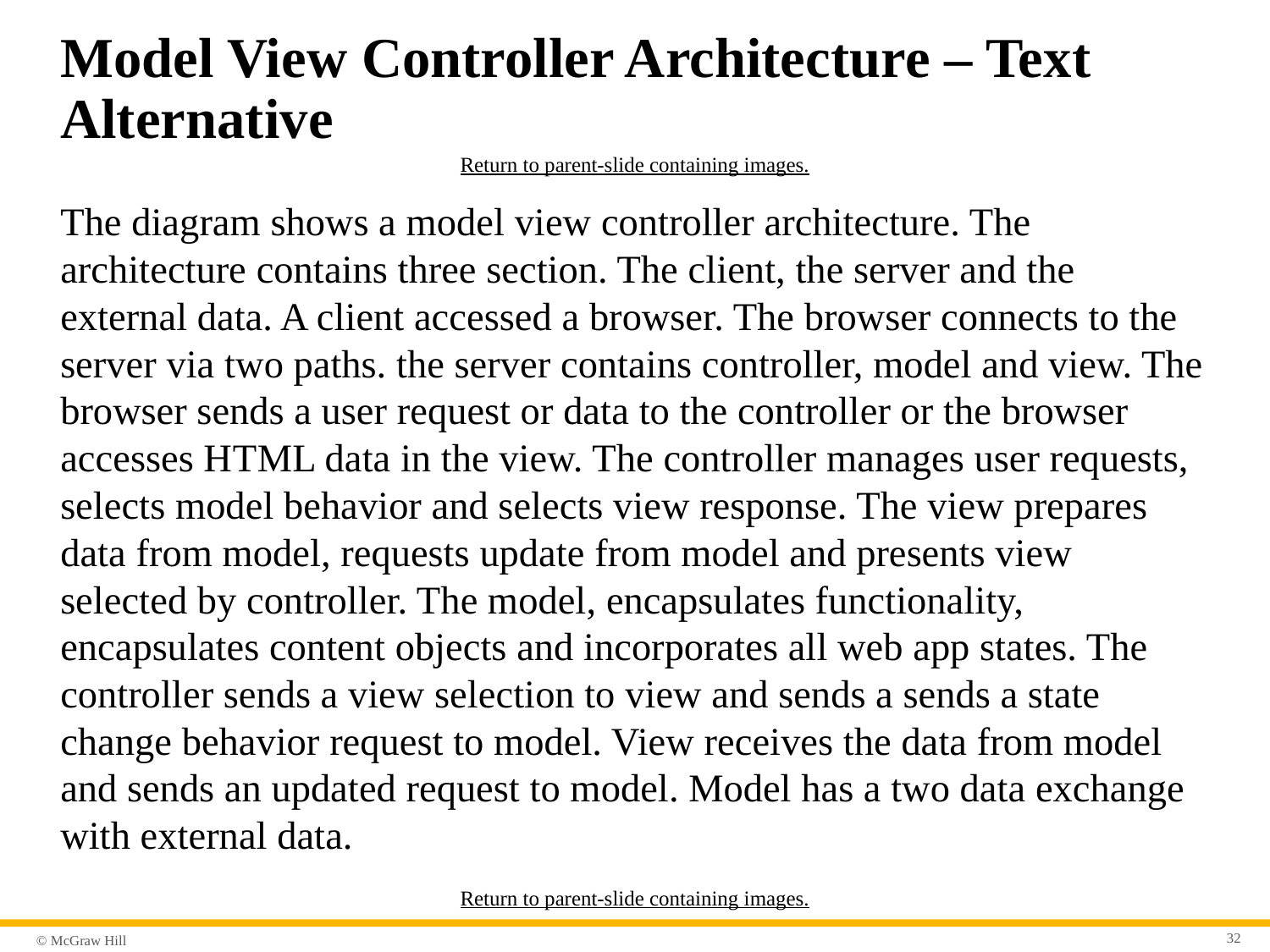

# Model View Controller Architecture – Text Alternative
Return to parent-slide containing images.
The diagram shows a model view controller architecture. The architecture contains three section. The client, the server and the external data. A client accessed a browser. The browser connects to the server via two paths. the server contains controller, model and view. The browser sends a user request or data to the controller or the browser accesses H T M L data in the view. The controller manages user requests, selects model behavior and selects view response. The view prepares data from model, requests update from model and presents view selected by controller. The model, encapsulates functionality, encapsulates content objects and incorporates all web app states. The controller sends a view selection to view and sends a sends a state change behavior request to model. View receives the data from model and sends an updated request to model. Model has a two data exchange with external data.
Return to parent-slide containing images.
32